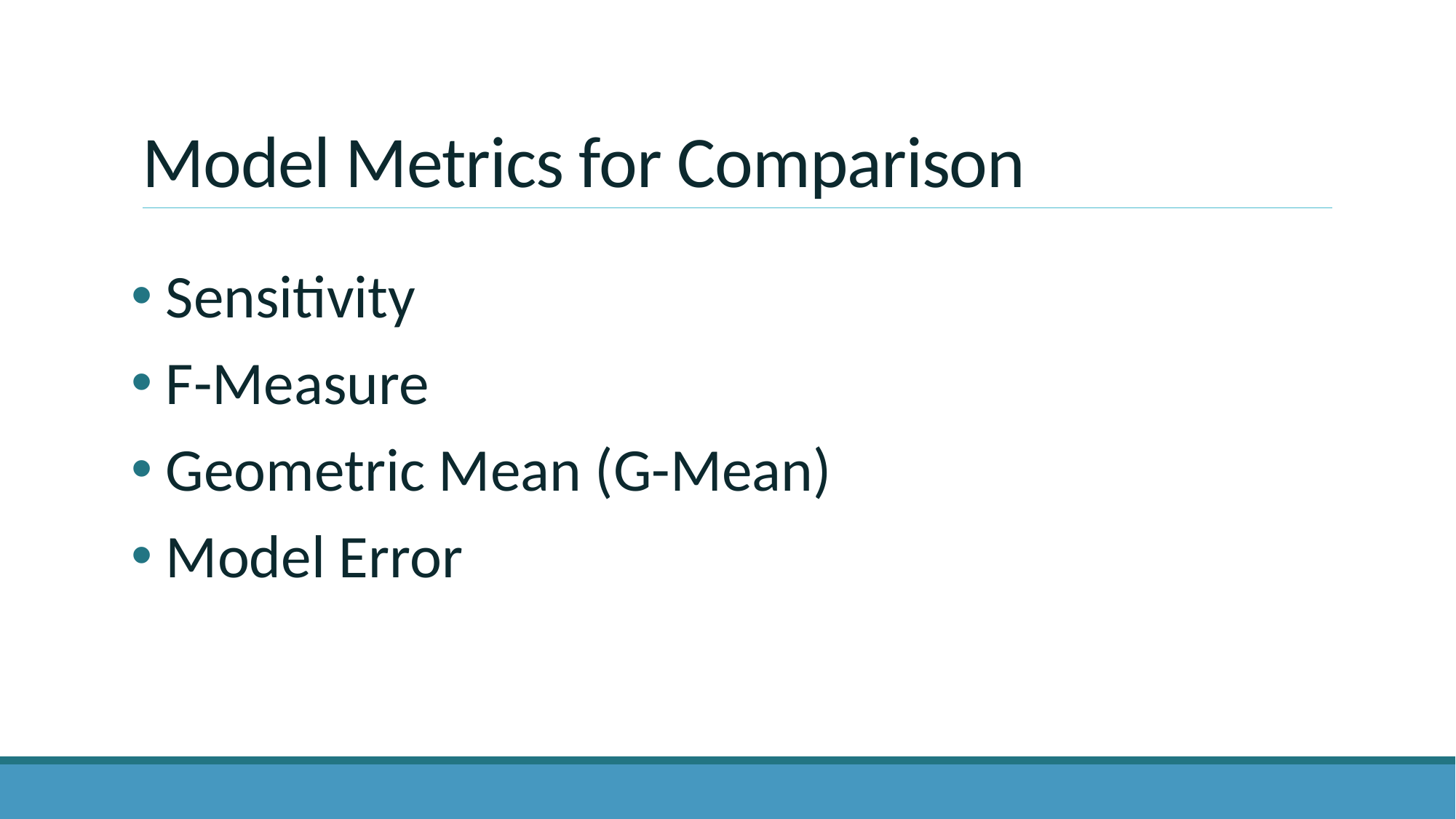

# Model Metrics for Comparison

 Sensitivity
 F-Measure
 Geometric Mean (G-Mean)
 Model Error